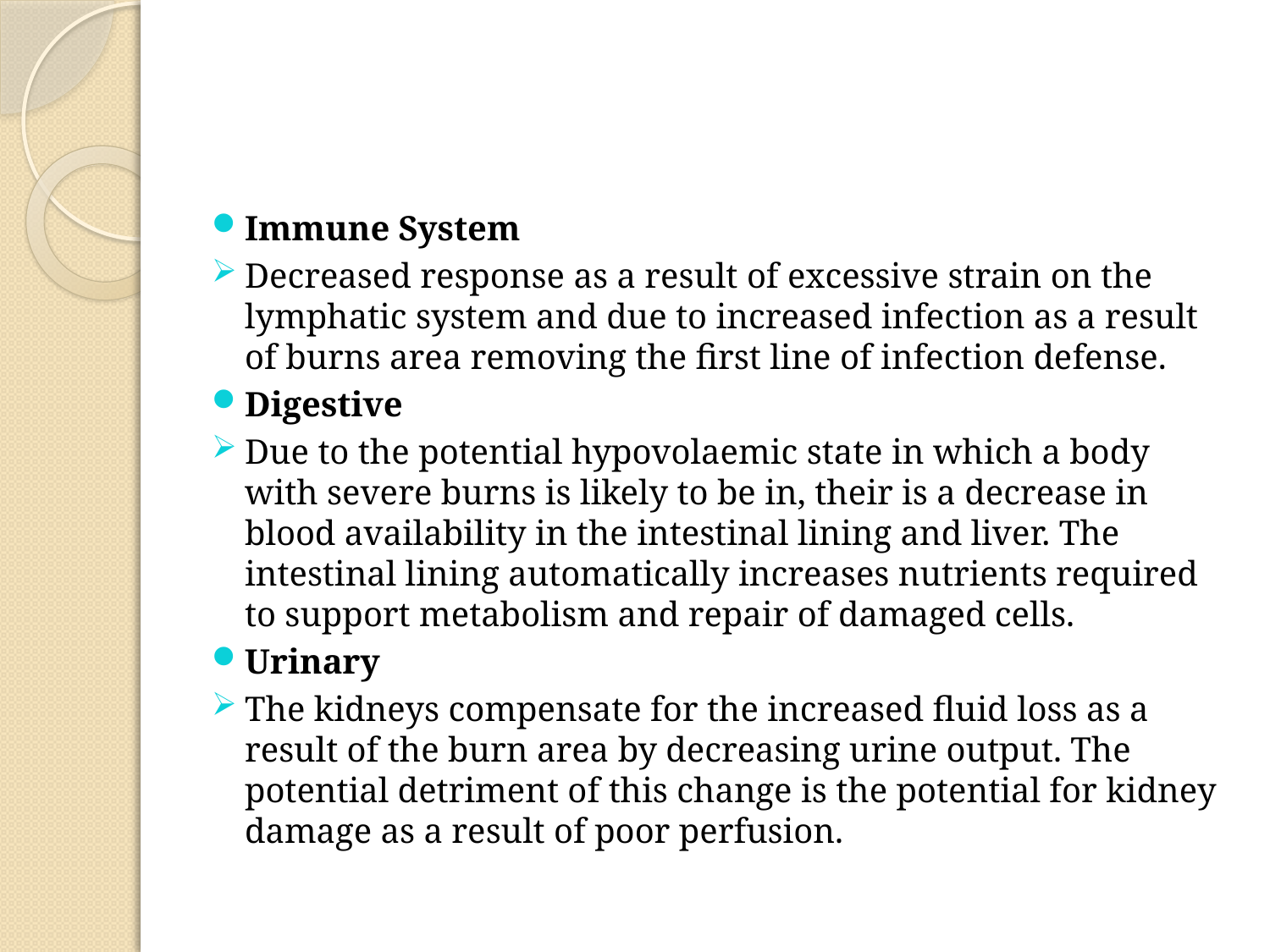

#
Immune System
Decreased response as a result of excessive strain on the lymphatic system and due to increased infection as a result of burns area removing the first line of infection defense.
Digestive
Due to the potential hypovolaemic state in which a body with severe burns is likely to be in, their is a decrease in blood availability in the intestinal lining and liver. The intestinal lining automatically increases nutrients required to support metabolism and repair of damaged cells.
Urinary
The kidneys compensate for the increased fluid loss as a result of the burn area by decreasing urine output. The potential detriment of this change is the potential for kidney damage as a result of poor perfusion.